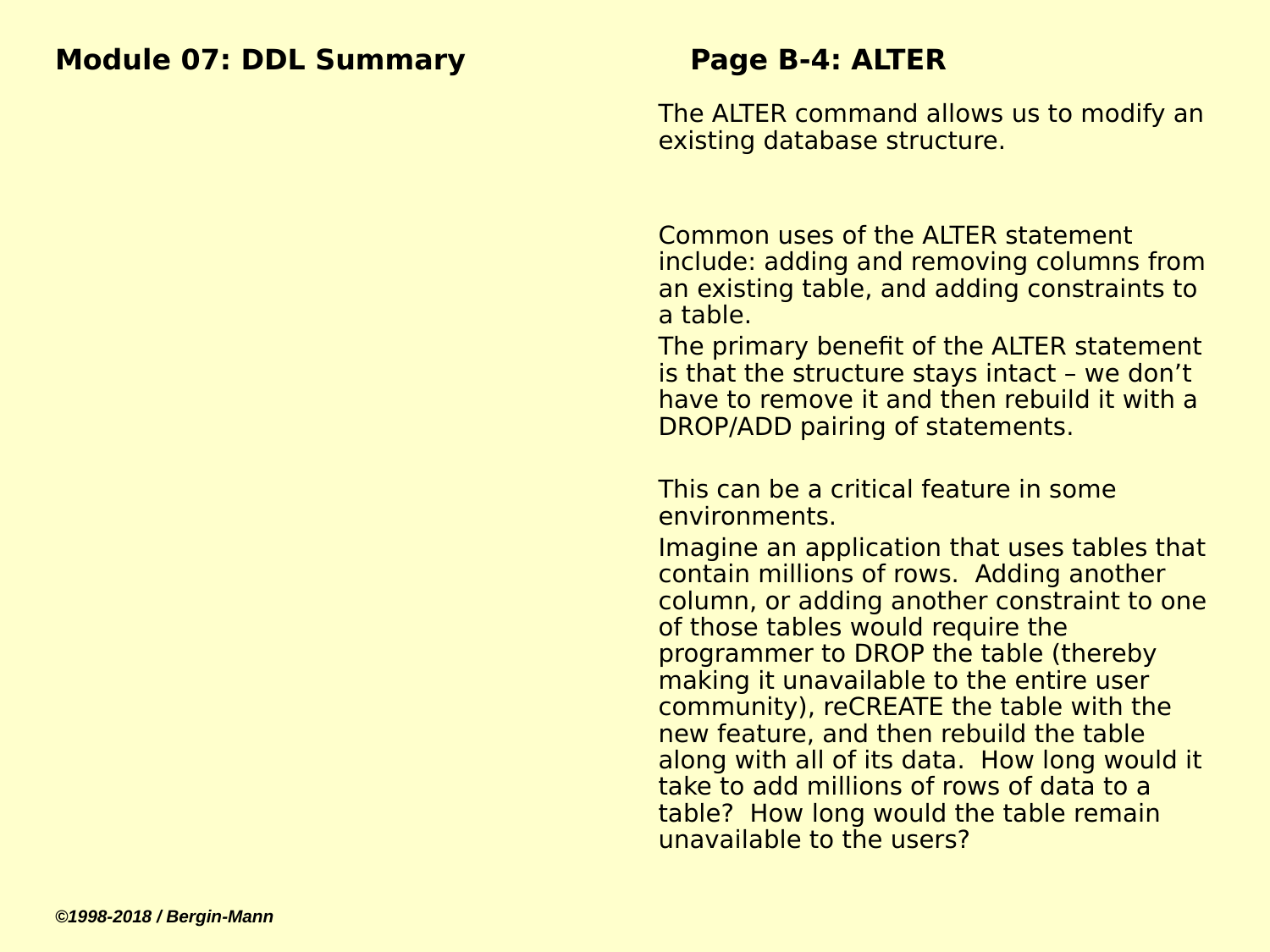

# Module 07: DDL Summary		Page B-4: ALTER

The ALTER command allows us to modify an existing database structure.

Common uses of the ALTER statement include: adding and removing columns from an existing table, and adding constraints to a table.
The primary benefit of the ALTER statement is that the structure stays intact – we don’t have to remove it and then rebuild it with a DROP/ADD pairing of statements.

This can be a critical feature in some environments.
Imagine an application that uses tables that contain millions of rows.  Adding another column, or adding another constraint to one of those tables would require the programmer to DROP the table (thereby making it unavailable to the entire user community), reCREATE the table with the new feature, and then rebuild the table along with all of its data.  How long would it take to add millions of rows of data to a table?  How long would the table remain unavailable to the users?
©1998-2018 / Bergin-Mann